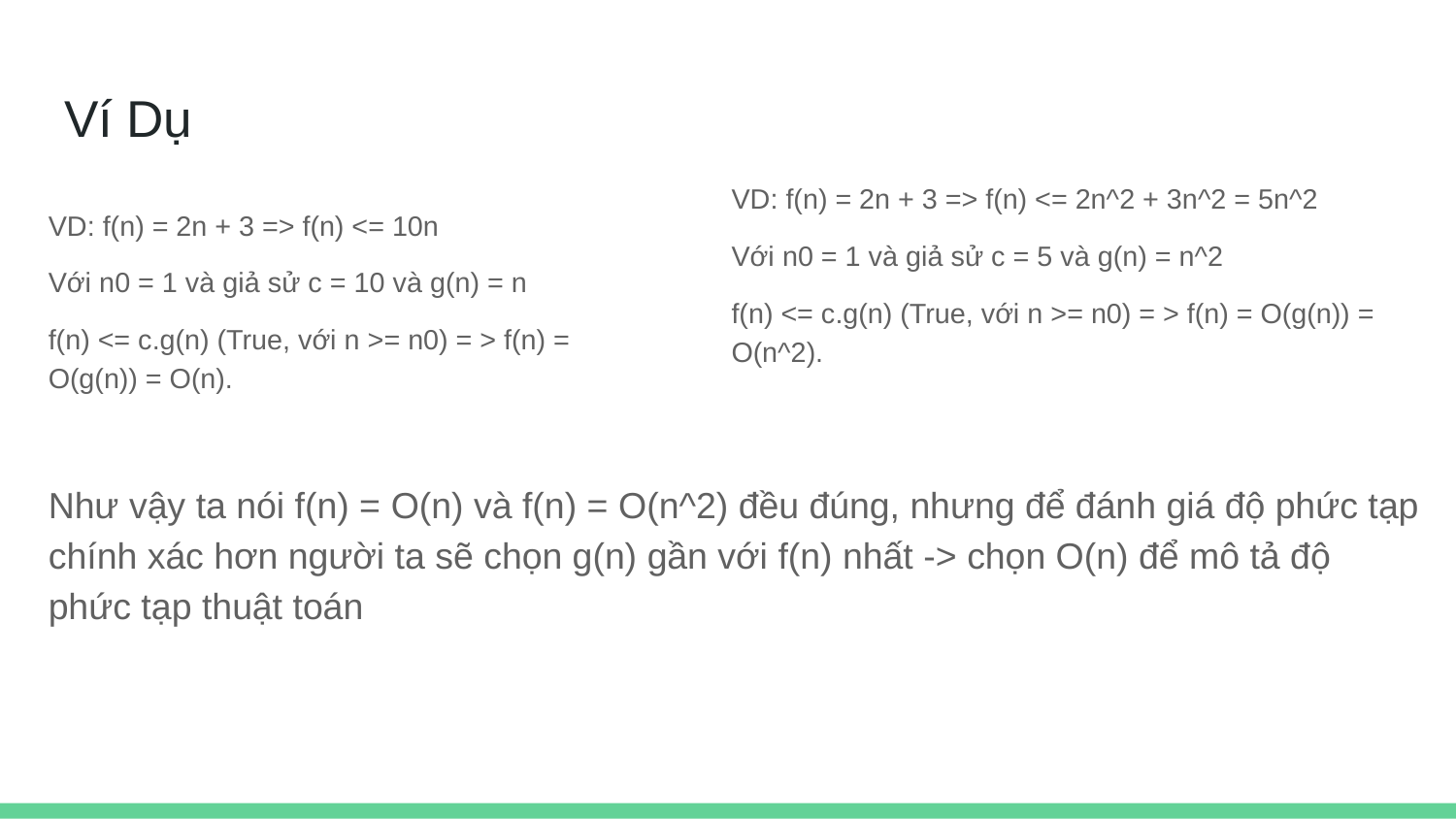

# Ví Dụ
VD: f(n) = 2n + 3 => f(n) <= 2n^2 + 3n^2 = 5n^2
Với n0 = 1 và giả sử c = 5 và g(n) = n^2
f(n) <= c.g(n) (True, với n >= n0) = > f(n) = O(g(n)) = O(n^2).

VD: f(n) = 2n + 3 => f(n) <= 10n
Với n0 = 1 và giả sử c = 10 và g(n) = n
f(n) <= c.g(n) (True, với n >= n0) = > f(n) = O(g(n)) = O(n).

Như vậy ta nói f(n) = O(n) và f(n) = O(n^2) đều đúng, nhưng để đánh giá độ phức tạp chính xác hơn người ta sẽ chọn g(n) gần với f(n) nhất -> chọn O(n) để mô tả độ phức tạp thuật toán